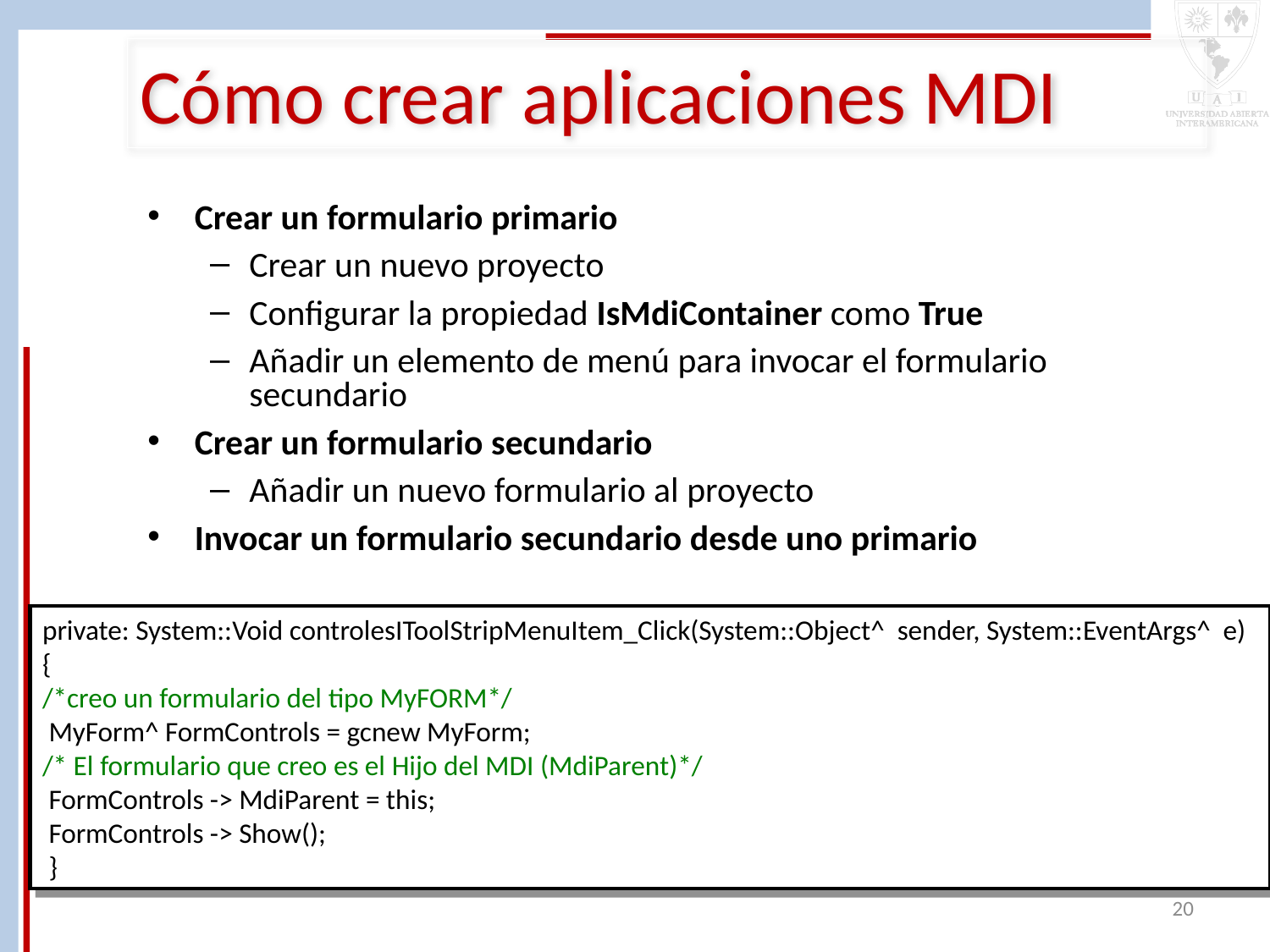

# Cómo crear aplicaciones MDI
Crear un formulario primario
Crear un nuevo proyecto
Configurar la propiedad IsMdiContainer como True
Añadir un elemento de menú para invocar el formulario secundario
Crear un formulario secundario
Añadir un nuevo formulario al proyecto
Invocar un formulario secundario desde uno primario

private: System::Void controlesIToolStripMenuItem_Click(System::Object^  sender, System::EventArgs^  e) {
/*creo un formulario del tipo MyFORM*/
 MyForm^ FormControls = gcnew MyForm;
/* El formulario que creo es el Hijo del MDI (MdiParent)*/
 FormControls -> MdiParent = this;
 FormControls -> Show();
 }
20